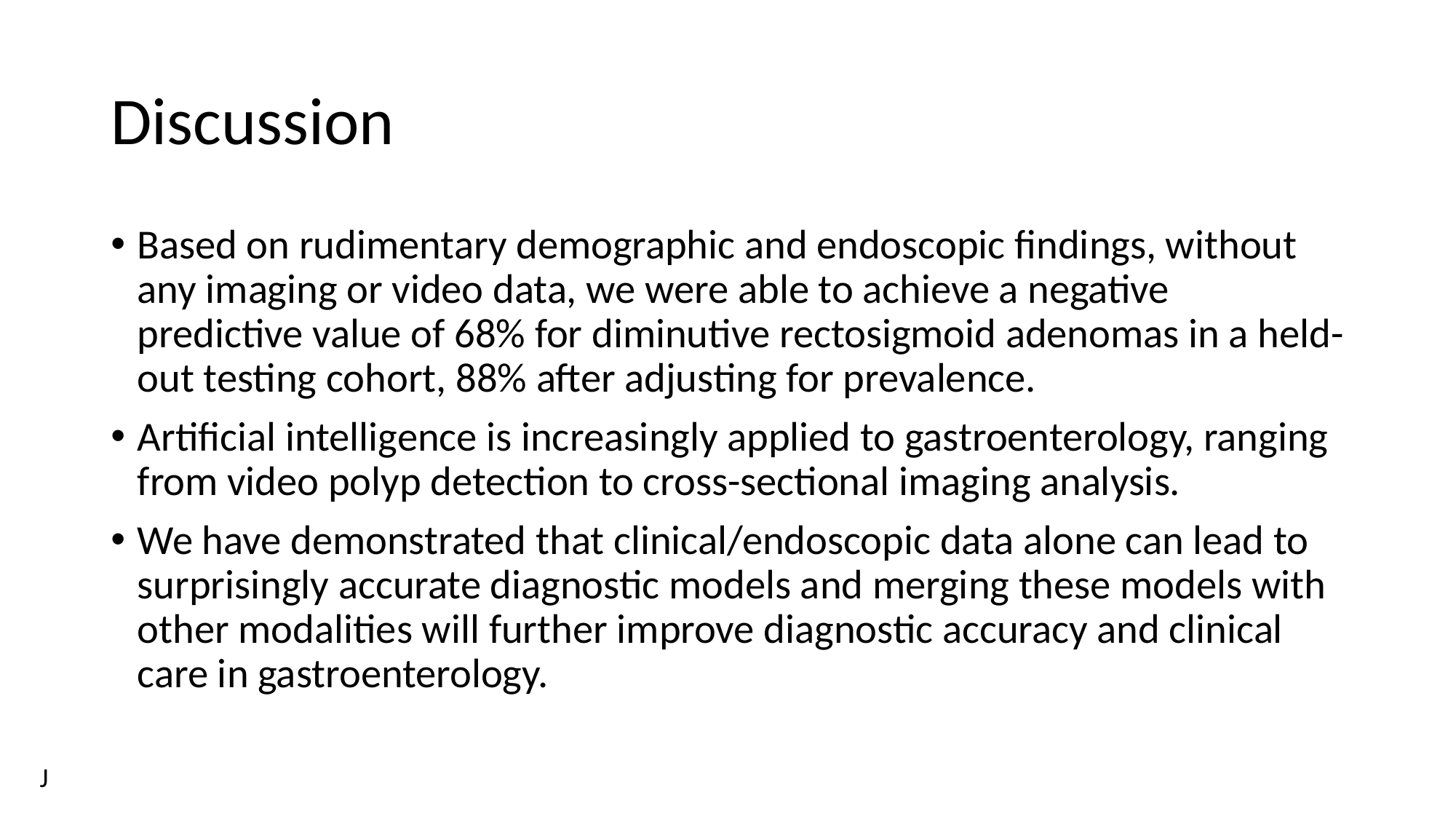

# Discussion
Based on rudimentary demographic and endoscopic findings, without any imaging or video data, we were able to achieve a negative predictive value of 68% for diminutive rectosigmoid adenomas in a held-out testing cohort, 88% after adjusting for prevalence.
Artificial intelligence is increasingly applied to gastroenterology, ranging from video polyp detection to cross-sectional imaging analysis.
We have demonstrated that clinical/endoscopic data alone can lead to surprisingly accurate diagnostic models and merging these models with other modalities will further improve diagnostic accuracy and clinical care in gastroenterology.
J